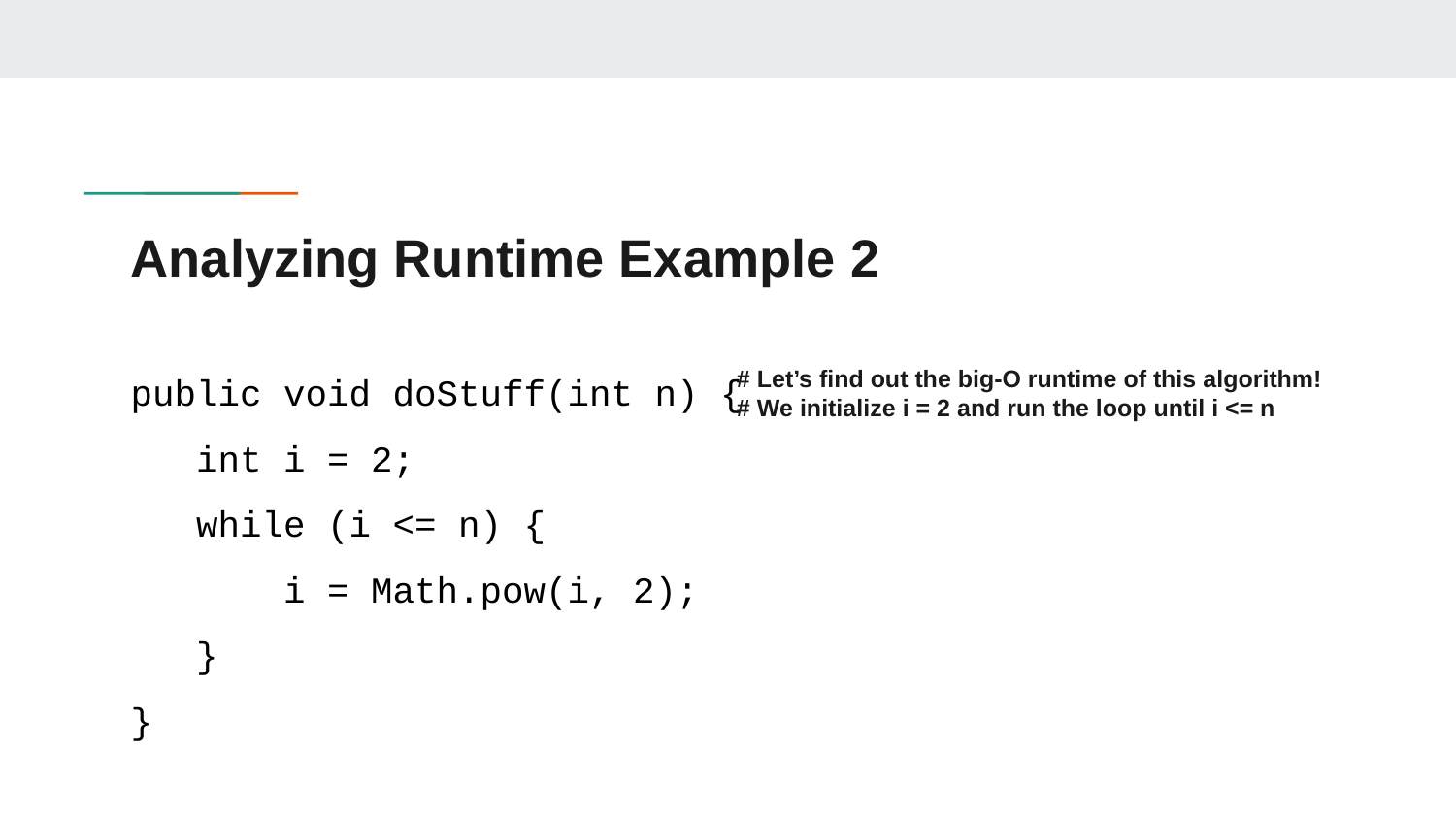

# Analyzing Runtime Example 2
public void doStuff(int n) {
   int i = 2;
   while (i <= n) {
       i = Math.pow(i, 2);
   }
}

# Let’s find out the big-O runtime of this algorithm!
# We initialize i = 2 and run the loop until i <= n